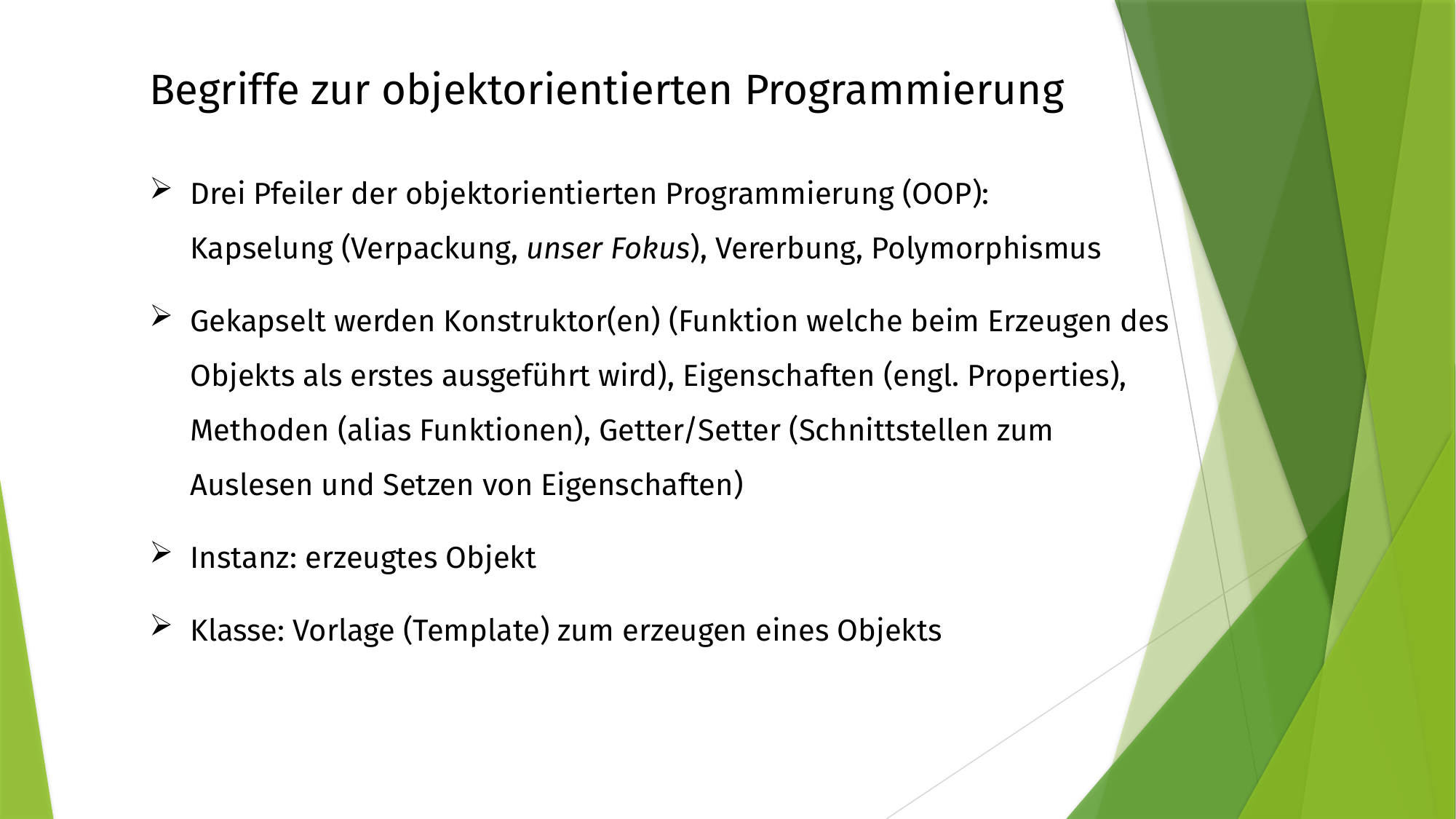

Begriffe zur objektorientierten Programmierung
Drei Pfeiler der objektorientierten Programmierung (OOP):
Kapselung (Verpackung, unser Fokus), Vererbung, Polymorphismus
Gekapselt werden Konstruktor(en) (Funktion welche beim Erzeugen des Objekts als erstes ausgeführt wird), Eigenschaften (engl. Properties), Methoden (alias Funktionen), Getter/Setter (Schnittstellen zum Auslesen und Setzen von Eigenschaften)
Instanz: erzeugtes Objekt
Klasse: Vorlage (Template) zum erzeugen eines Objekts